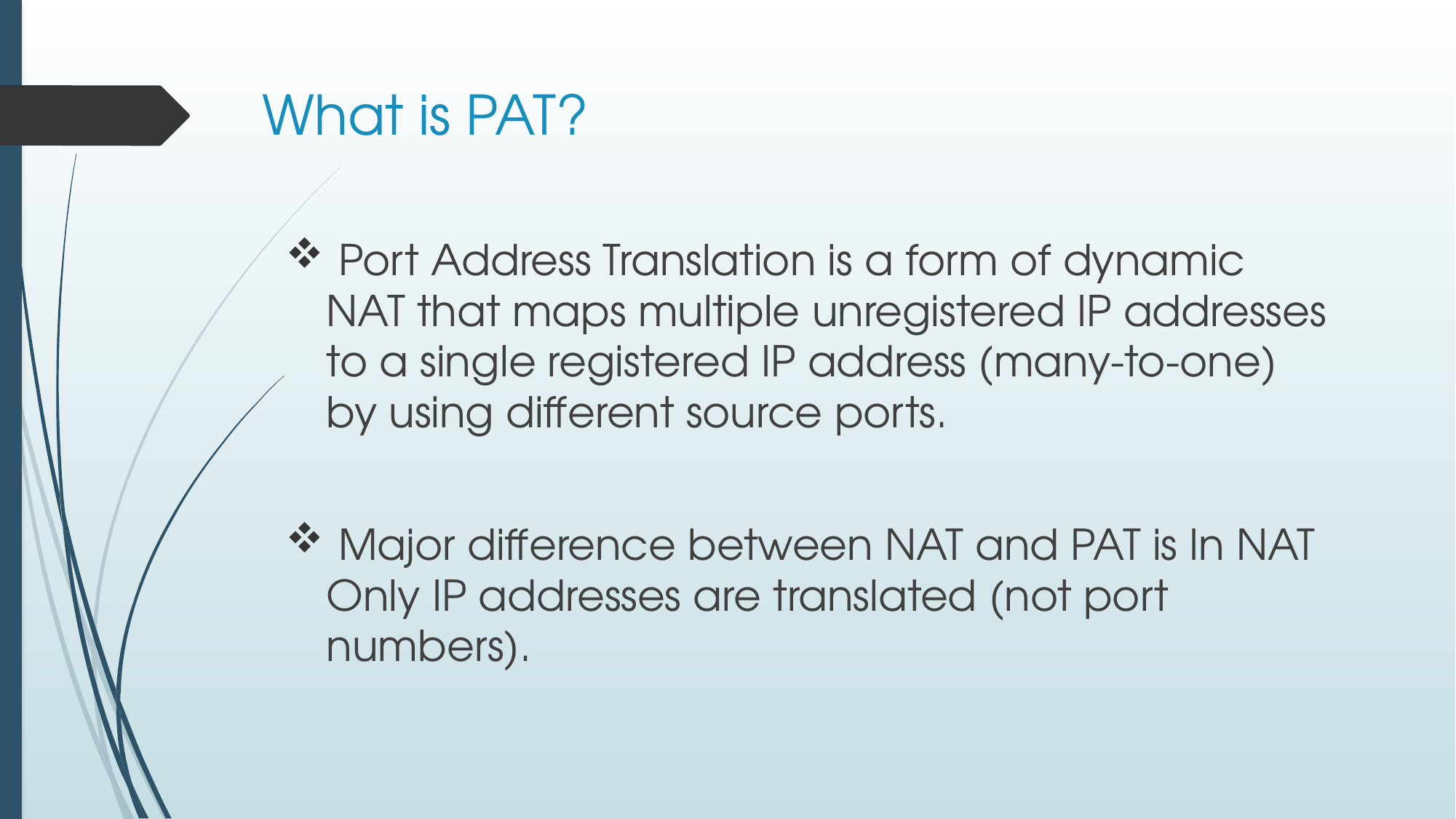

# What is PAT?
 Port Address Translation is a form of dynamic NAT that maps multiple unregistered IP addresses to a single registered IP address (many-to-one) by using different source ports.

 Major difference between NAT and PAT is In NAT Only IP addresses are translated (not port numbers).